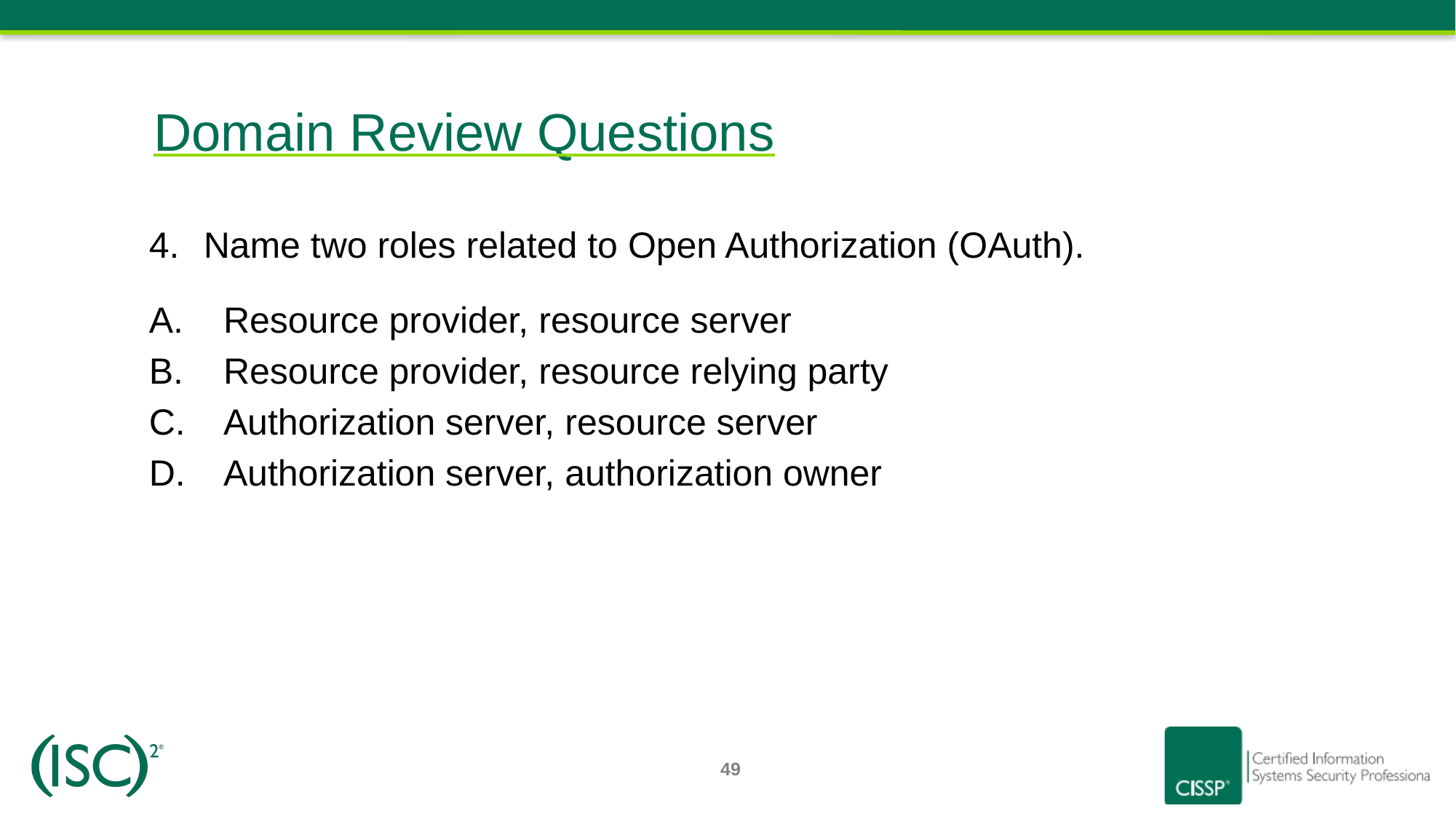

# Domain Review Questions
Name two roles related to Open Authorization (OAuth).
Resource provider, resource server
Resource provider, resource relying party
Authorization server, resource server
Authorization server, authorization owner